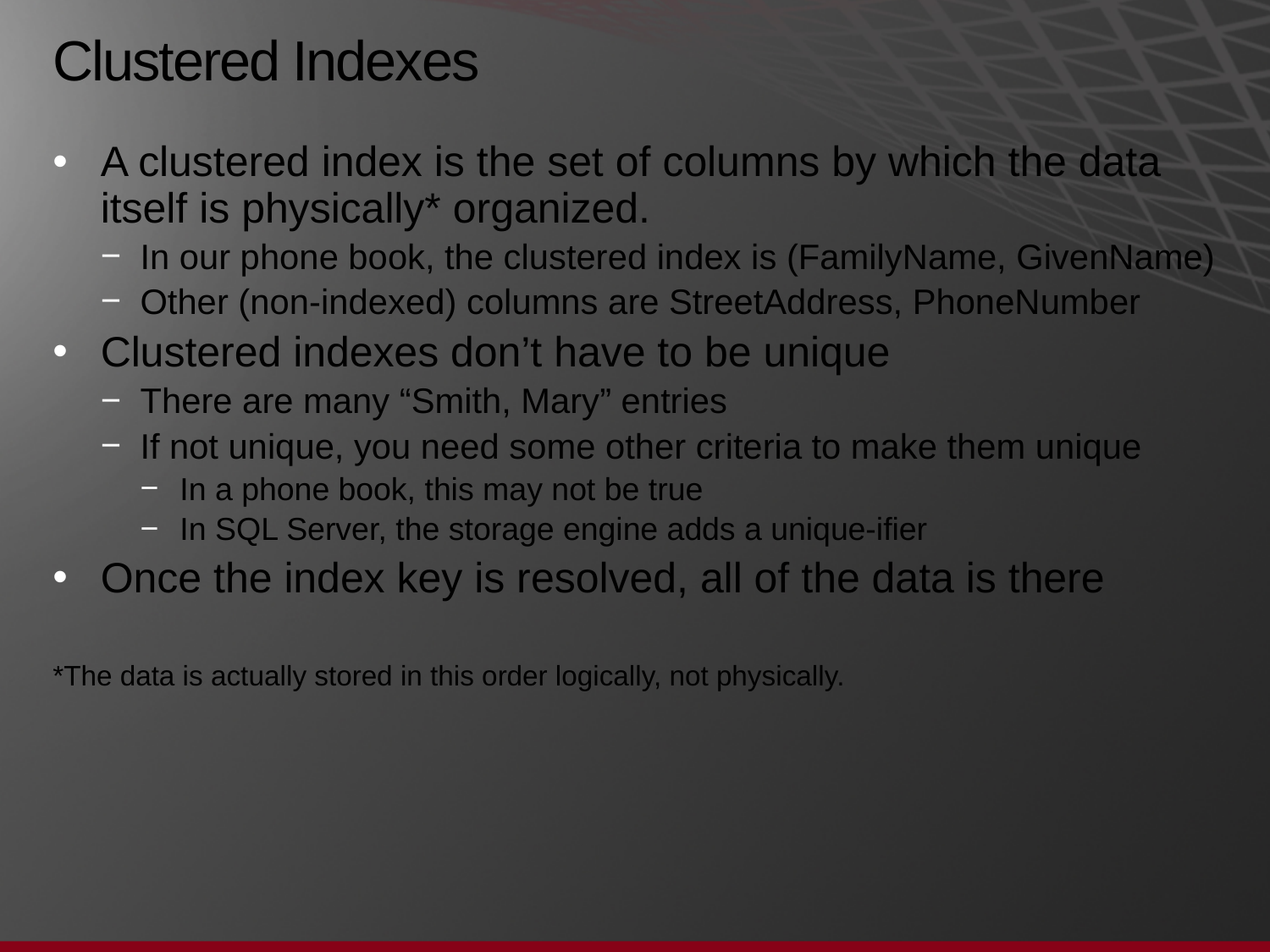

# Clustered Indexes
A clustered index is the set of columns by which the data itself is physically* organized.
In our phone book, the clustered index is (FamilyName, GivenName)
Other (non-indexed) columns are StreetAddress, PhoneNumber
Clustered indexes don’t have to be unique
There are many “Smith, Mary” entries
If not unique, you need some other criteria to make them unique
In a phone book, this may not be true
In SQL Server, the storage engine adds a unique-ifier
Once the index key is resolved, all of the data is there

*The data is actually stored in this order logically, not physically.